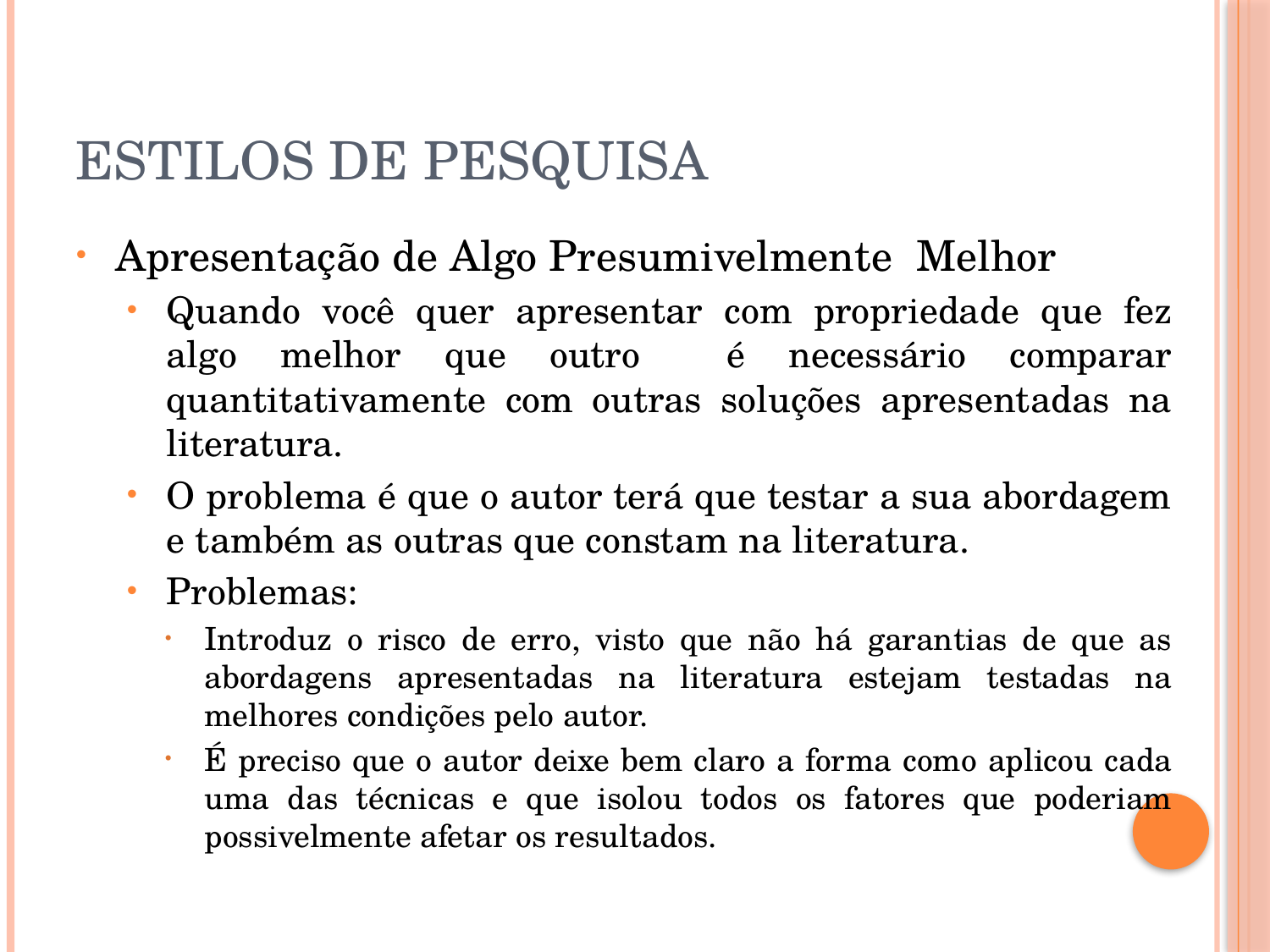

# Estilos de pesquisa
Apresentação de Algo Presumivelmente  Melhor
Quando você quer apresentar com propriedade que fez algo melhor que outro  é necessário comparar quantitativamente com outras soluções apresentadas na literatura.
O problema é que o autor terá que testar a sua abordagem e também as outras que constam na literatura.
Problemas:
Introduz o risco de erro, visto que não há garantias de que as abordagens apresentadas na literatura estejam testadas na melhores condições pelo autor.
É preciso que o autor deixe bem claro a forma como aplicou cada uma das técnicas e que isolou todos os fatores que poderiam possivelmente afetar os resultados.